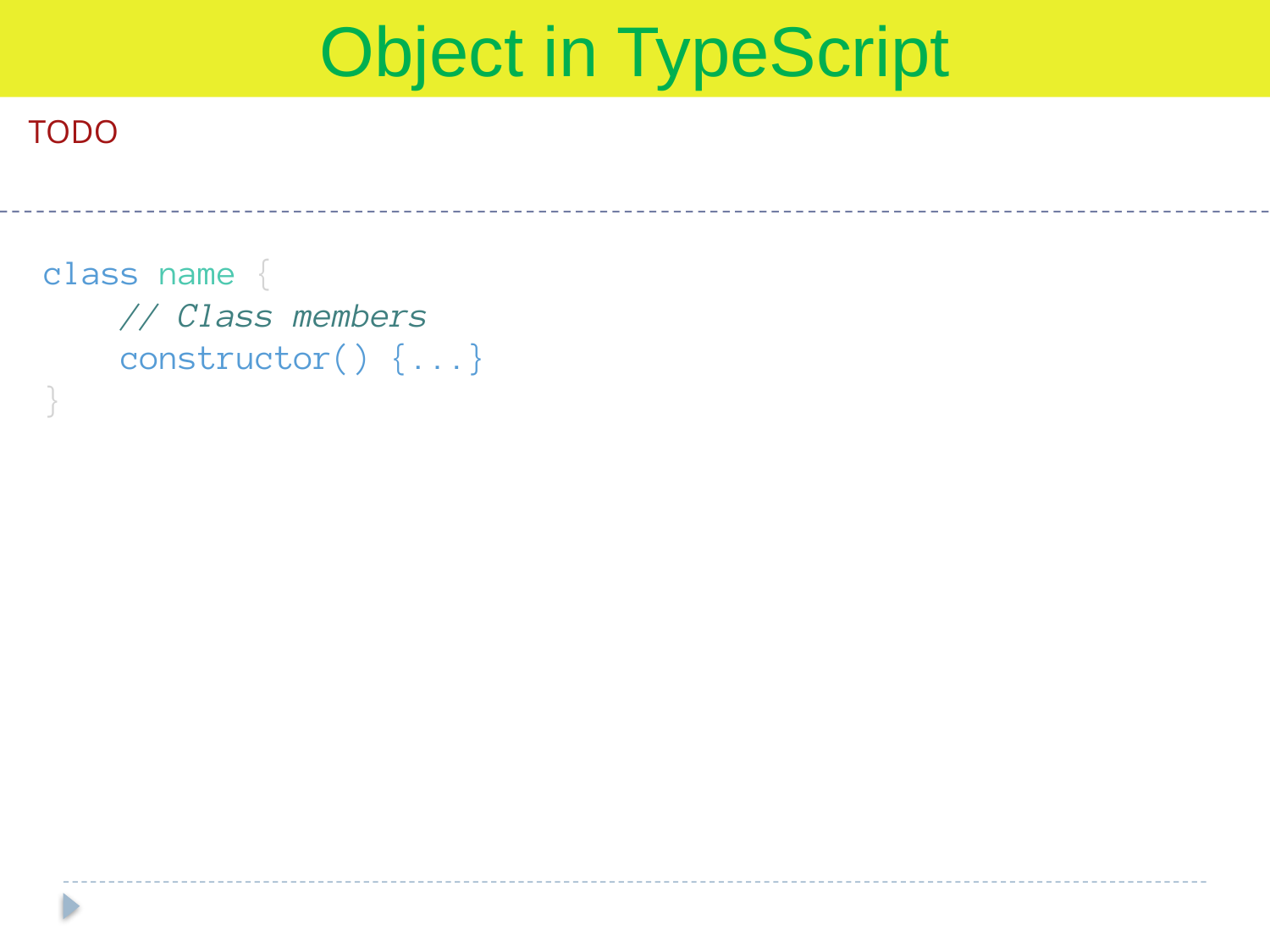

Object in TypeScript
TODO
class name {
    // Class members
    constructor() {...}
}